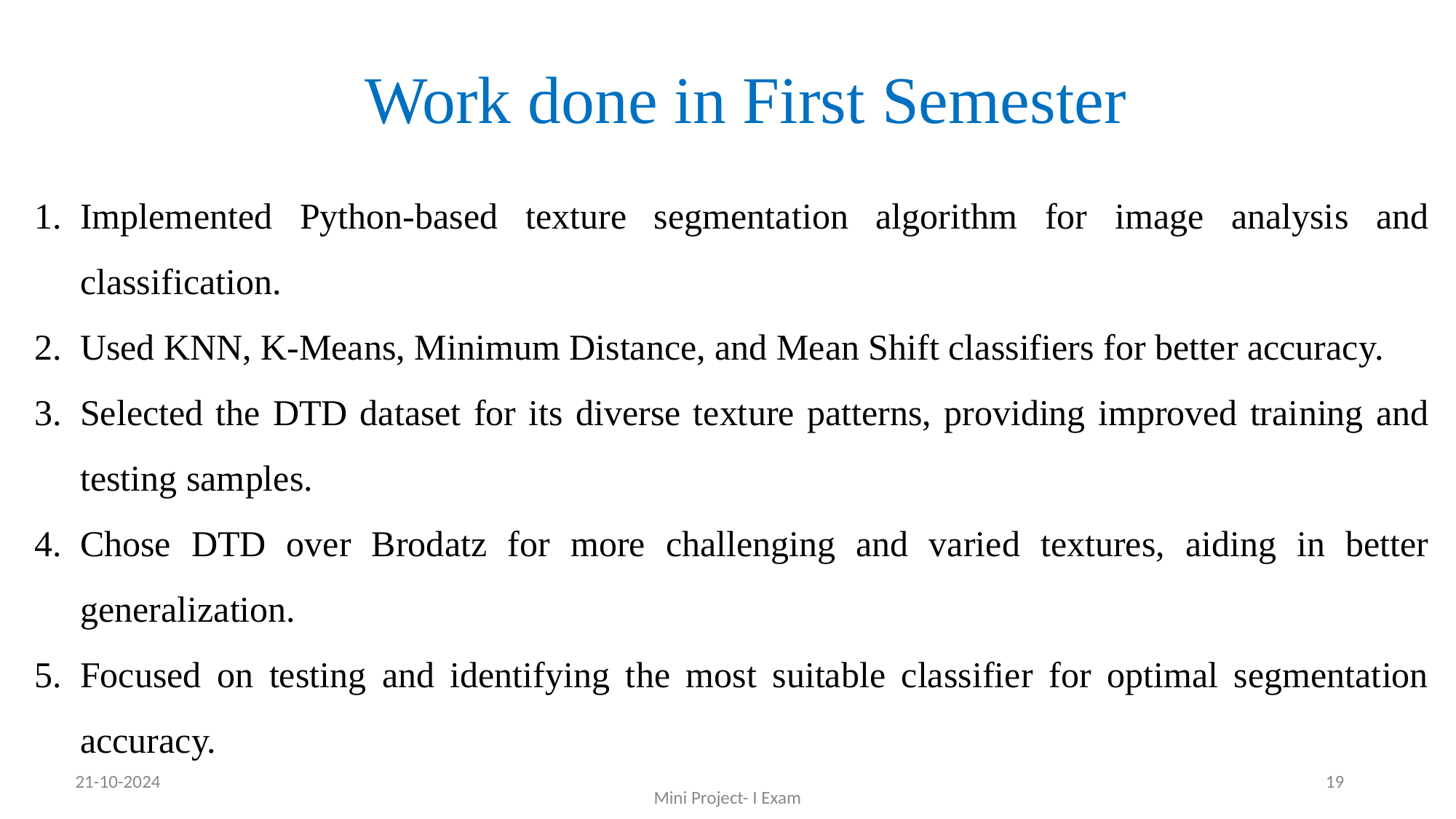

# Work done in First Semester
Implemented Python-based texture segmentation algorithm for image analysis and classification.
Used KNN, K-Means, Minimum Distance, and Mean Shift classifiers for better accuracy.
Selected the DTD dataset for its diverse texture patterns, providing improved training and testing samples.
Chose DTD over Brodatz for more challenging and varied textures, aiding in better generalization.
Focused on testing and identifying the most suitable classifier for optimal segmentation accuracy.
21-10-2024
19
Mini Project- I Exam